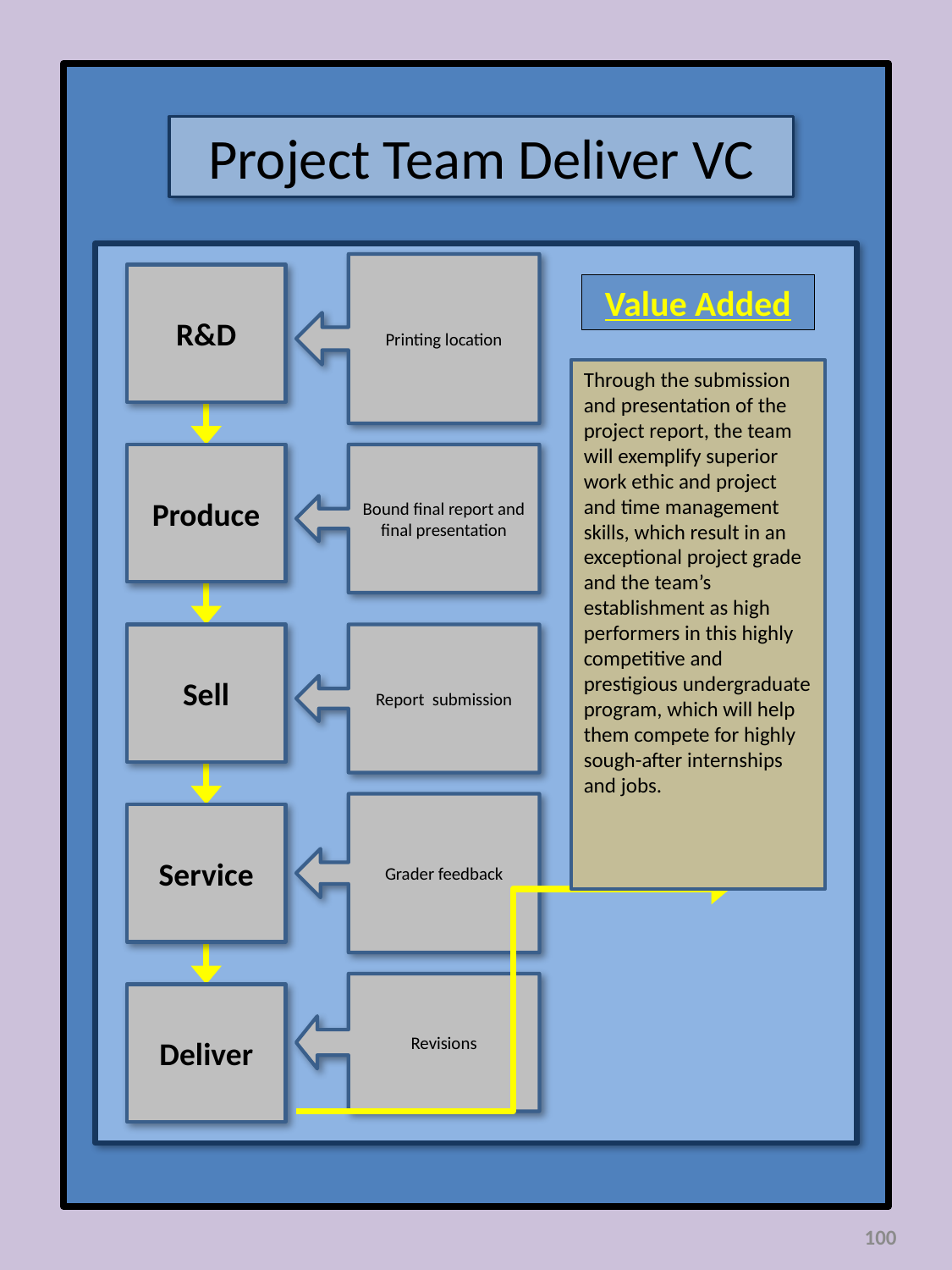

Project Team Deliver VC

Printing location
R&D
Value Added
Through the submission and presentation of the project report, the team will exemplify superior work ethic and project and time management skills, which result in an exceptional project grade and the team’s establishment as high performers in this highly competitive and prestigious undergraduate program, which will help them compete for highly sough-after internships and jobs.
Produce
Bound final report and final presentation
Sell
Report  submission
Grader feedback
Service
Revisions
Deliver
100